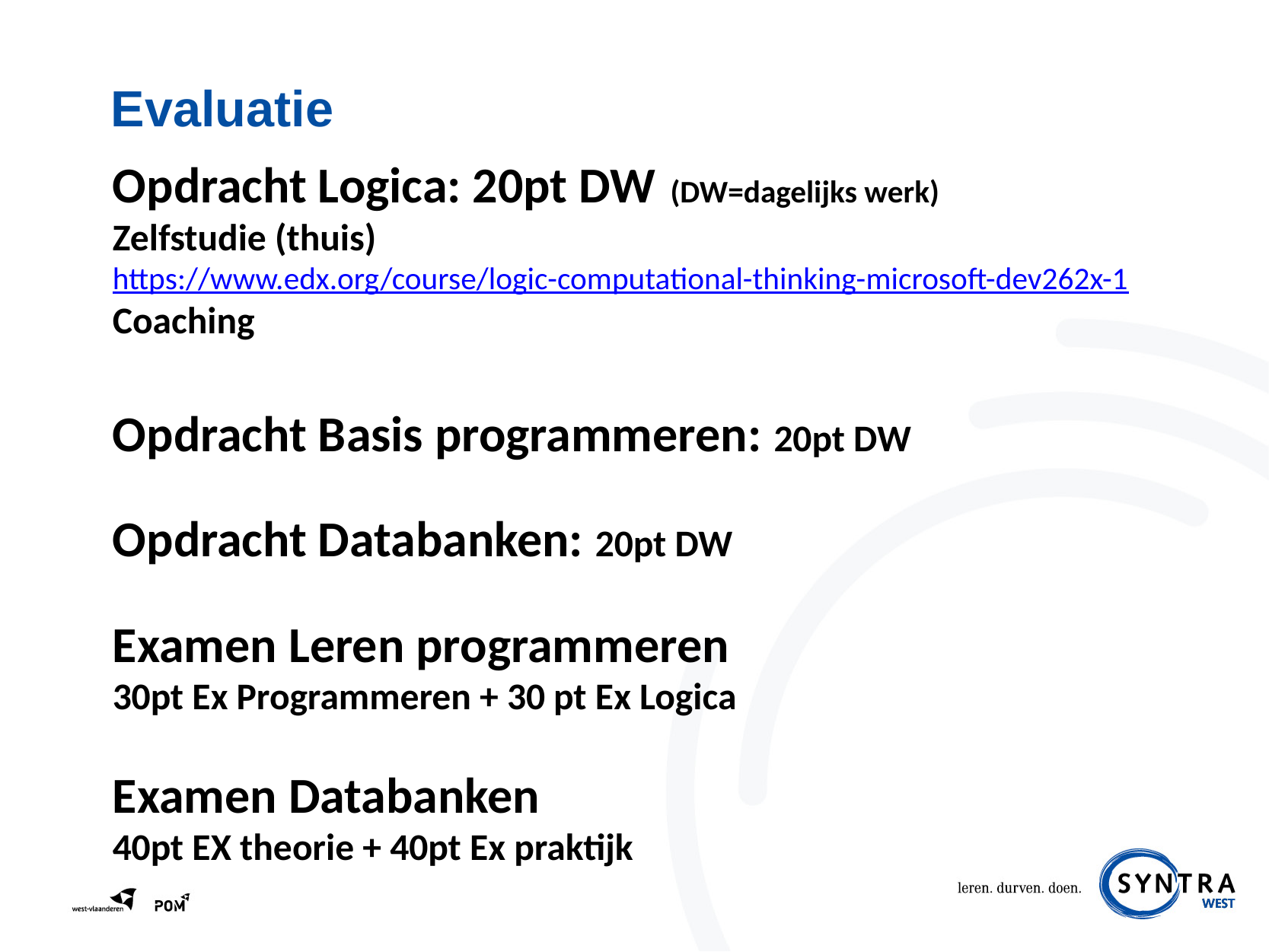

# Evaluatie
Opdracht Logica: 20pt DW  (DW=dagelijks werk)
Zelfstudie (thuis)
https://www.edx.org/course/logic-computational-thinking-microsoft-dev262x-1
Coaching

Opdracht Basis programmeren: 20pt DW

Opdracht Databanken: 20pt DW

Examen Leren programmeren
30pt Ex Programmeren + 30 pt Ex Logica

Examen Databanken
40pt EX theorie + 40pt Ex praktijk